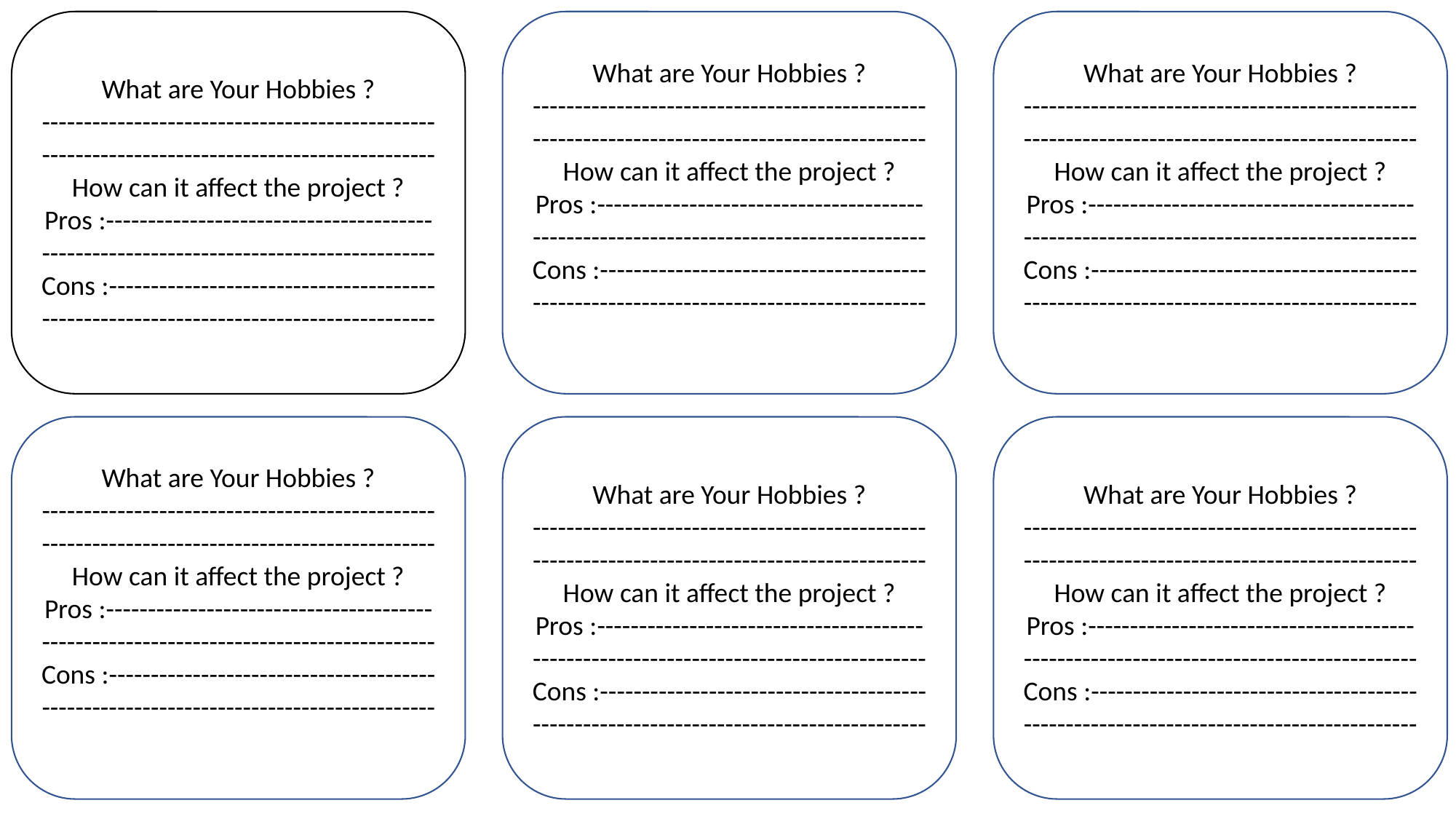

What are Your Hobbies ?
-----------------------------------------------
-----------------------------------------------
How can it affect the project ?
Pros :--------------------------------------------------------------------------------------
Cons :--------------------------------------------------------------------------------------
What are Your Hobbies ?
-----------------------------------------------
-----------------------------------------------
How can it affect the project ?
Pros :--------------------------------------------------------------------------------------
Cons :--------------------------------------------------------------------------------------

What are Your Hobbies ?
-----------------------------------------------
-----------------------------------------------
How can it affect the project ?
Pros :--------------------------------------------------------------------------------------
Cons :--------------------------------------------------------------------------------------

What are Your Hobbies ?
-----------------------------------------------
-----------------------------------------------
How can it affect the project ?
Pros :--------------------------------------------------------------------------------------
Cons :--------------------------------------------------------------------------------------

What are Your Hobbies ?
-----------------------------------------------
-----------------------------------------------
How can it affect the project ?
Pros :--------------------------------------------------------------------------------------
Cons :--------------------------------------------------------------------------------------
What are Your Hobbies ?
-----------------------------------------------
-----------------------------------------------
How can it affect the project ?
Pros :--------------------------------------------------------------------------------------
Cons :--------------------------------------------------------------------------------------